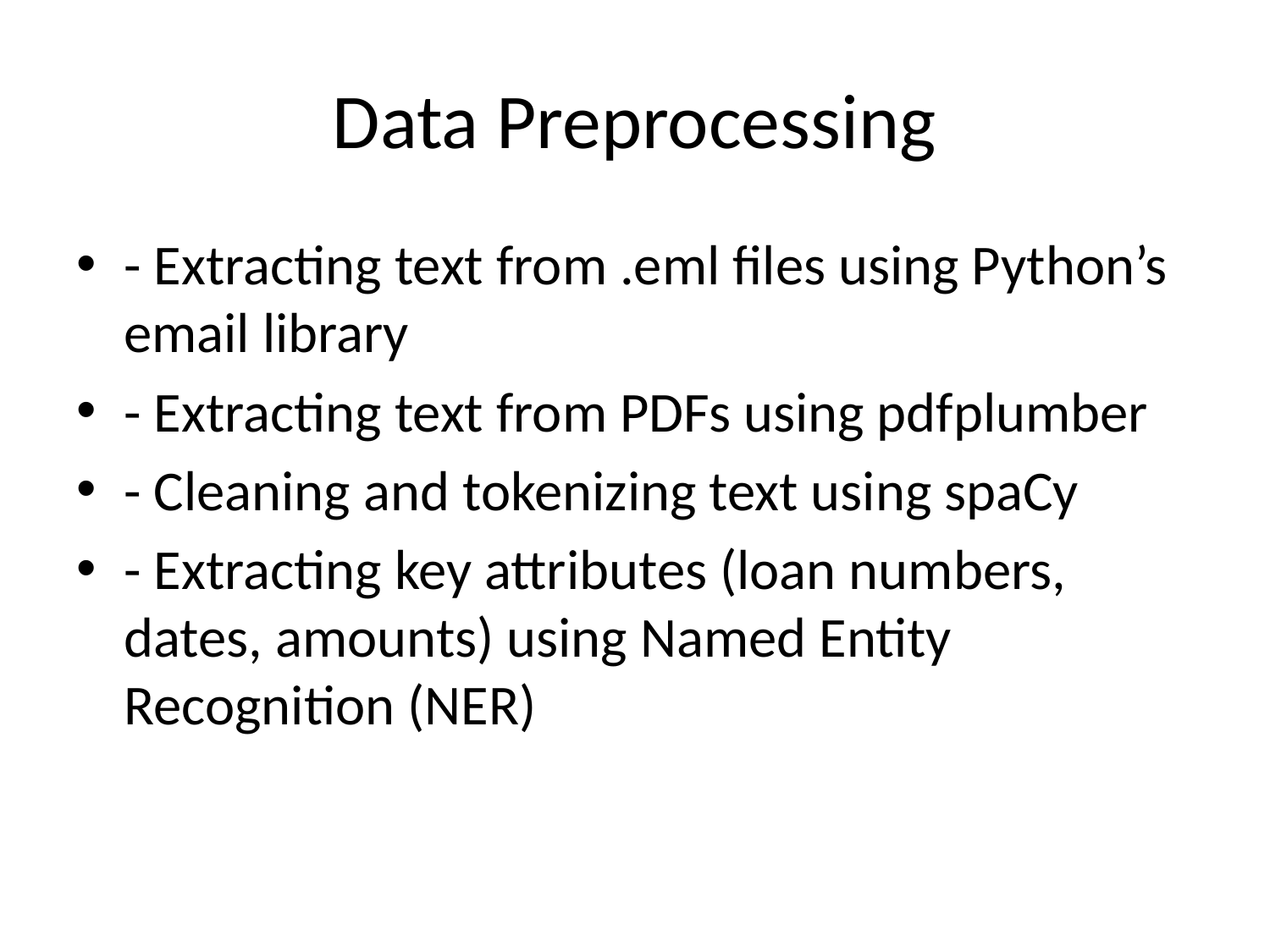

# Data Preprocessing
- Extracting text from .eml files using Python’s email library
- Extracting text from PDFs using pdfplumber
- Cleaning and tokenizing text using spaCy
- Extracting key attributes (loan numbers, dates, amounts) using Named Entity Recognition (NER)